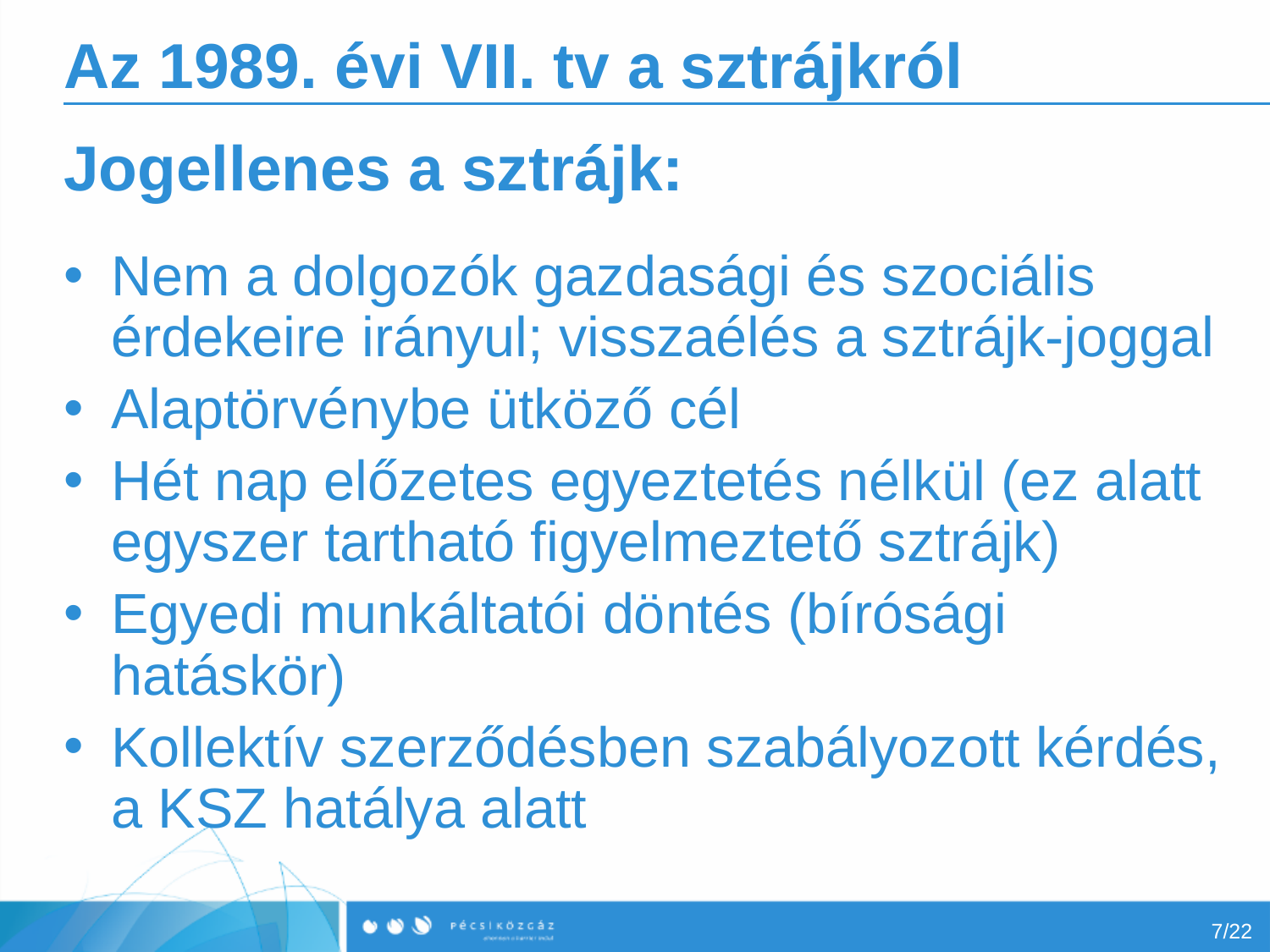

# Az 1989. évi VII. tv a sztrájkról
Jogellenes a sztrájk:
Nem a dolgozók gazdasági és szociális érdekeire irányul; visszaélés a sztrájk-joggal
Alaptörvénybe ütköző cél
Hét nap előzetes egyeztetés nélkül (ez alatt egyszer tartható figyelmeztető sztrájk)
Egyedi munkáltatói döntés (bírósági hatáskör)
Kollektív szerződésben szabályozott kérdés, a KSZ hatálya alatt

7/22